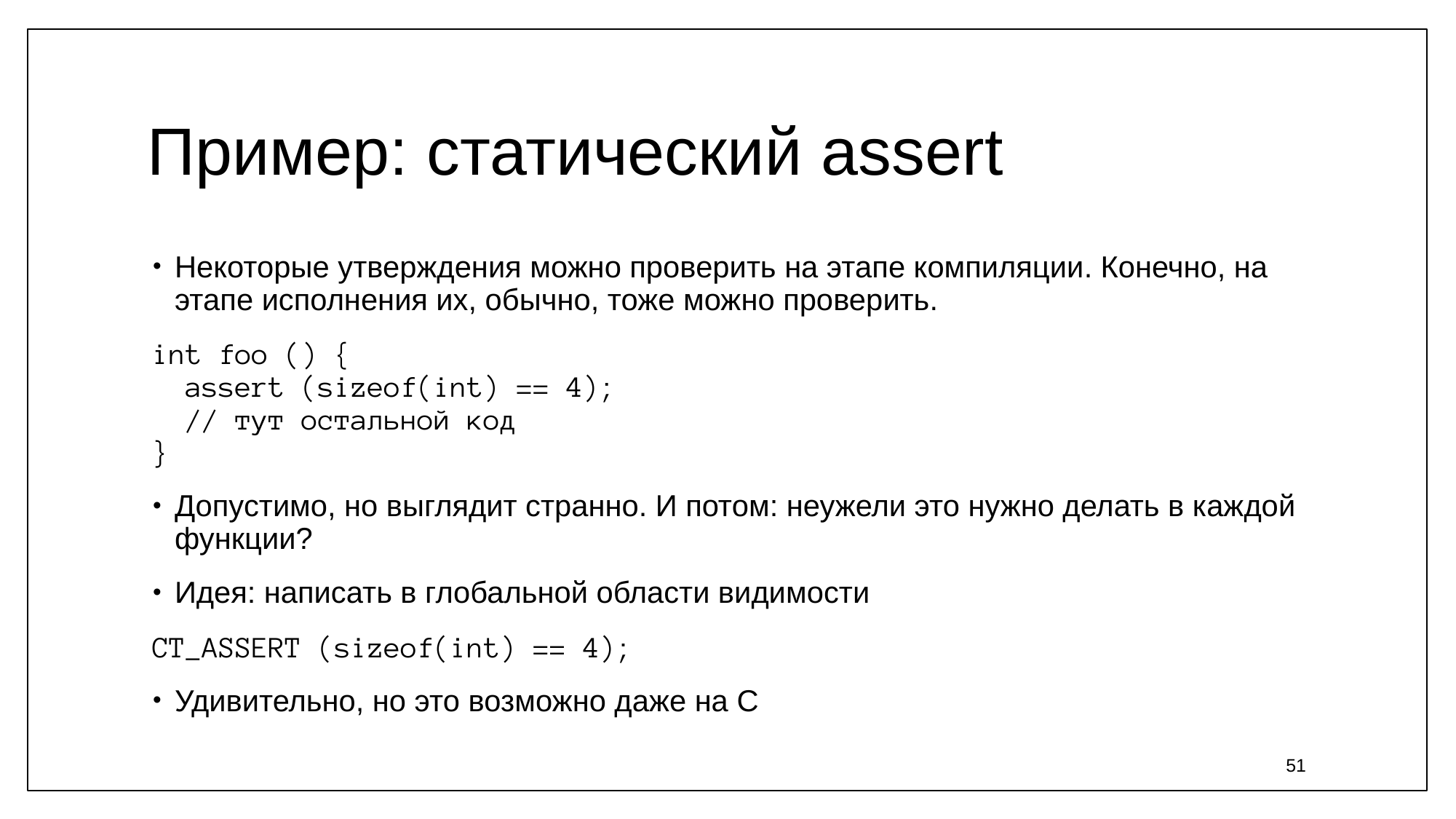

# Пример: статический assert
Некоторые утверждения можно проверить на этапе компиляции. Конечно, на этапе исполнения их, обычно, тоже можно проверить.
int foo () {
  assert (sizeof(int) == 4);
  // тут остальной код
}
Допустимо, но выглядит странно. И потом: неужели это нужно делать в каждой функции?
Идея: написать в глобальной области видимости
CT_ASSERT (sizeof(int) == 4);
Удивительно, но это возможно даже на C
51